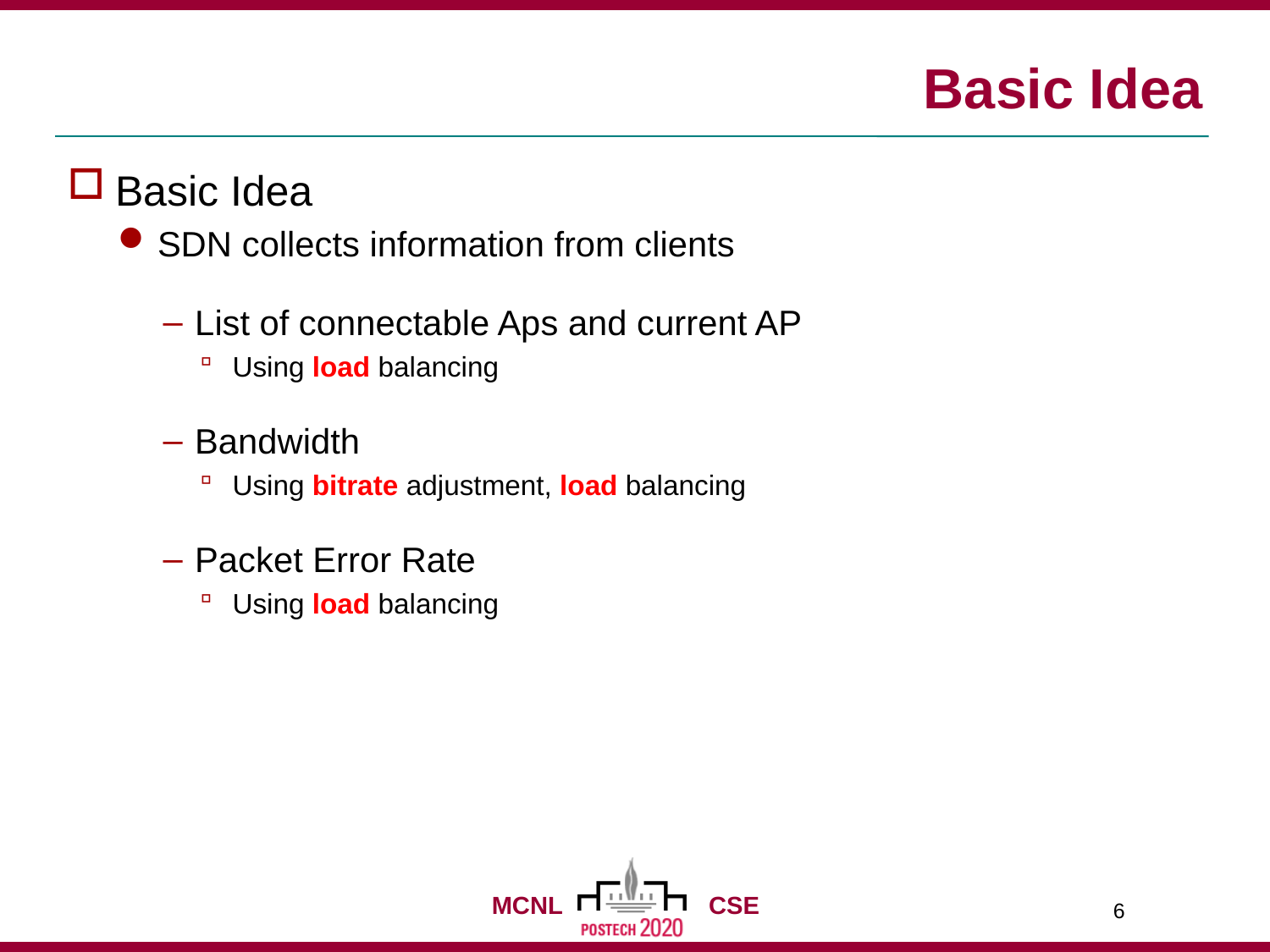

# Basic Idea
Basic Idea
SDN collects information from clients

List of connectable Aps and current AP
Using load balancing

Bandwidth
Using bitrate adjustment, load balancing

Packet Error Rate
Using load balancing
6